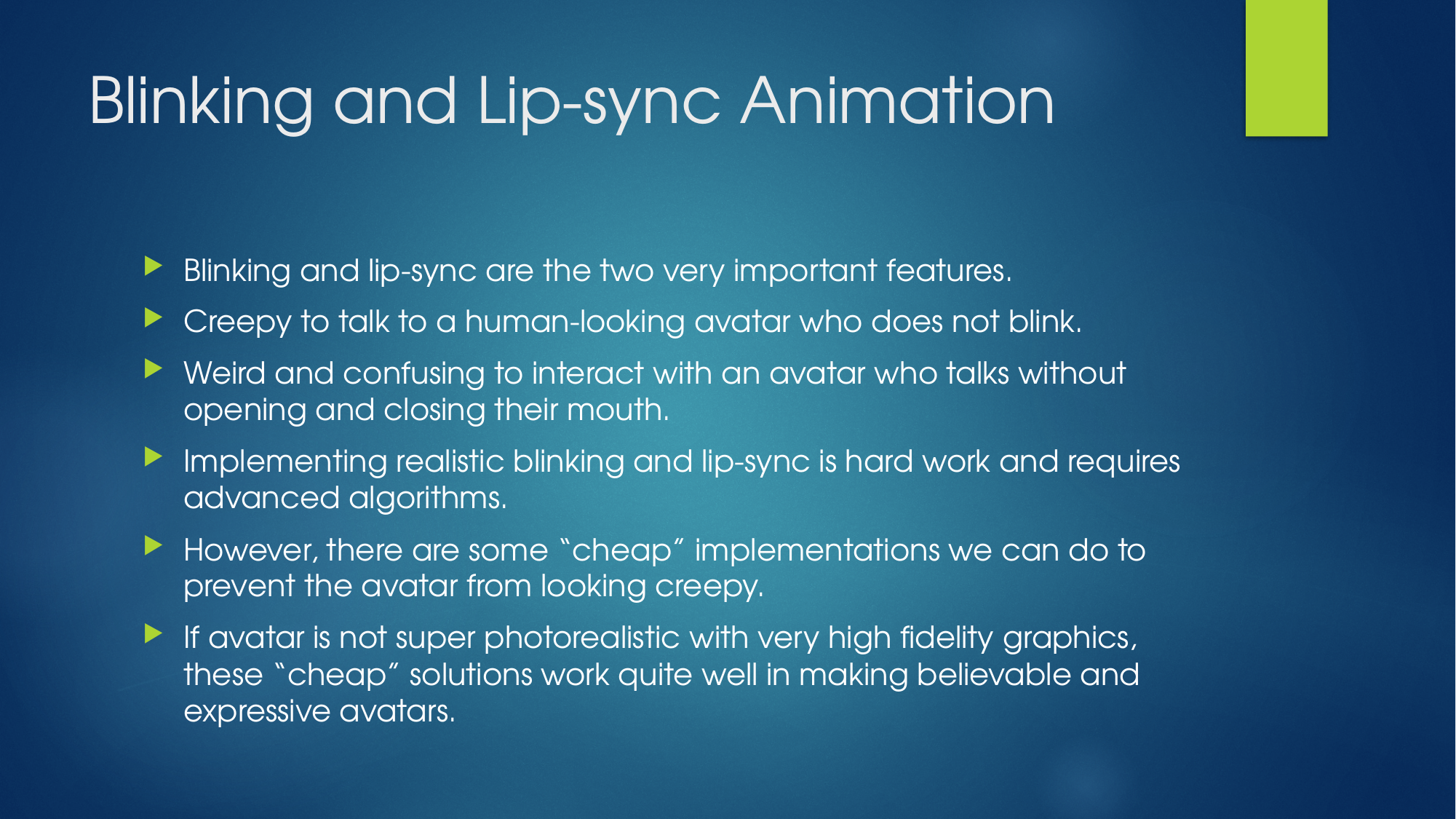

# Blinking and Lip-sync Animation
Blinking and lip-sync are the two very important features.
Creepy to talk to a human-looking avatar who does not blink.
Weird and confusing to interact with an avatar who talks without opening and closing their mouth.
Implementing realistic blinking and lip-sync is hard work and requires advanced algorithms.
However, there are some “cheap” implementations we can do to prevent the avatar from looking creepy.
If avatar is not super photorealistic with very high fidelity graphics, these “cheap” solutions work quite well in making believable and expressive avatars.